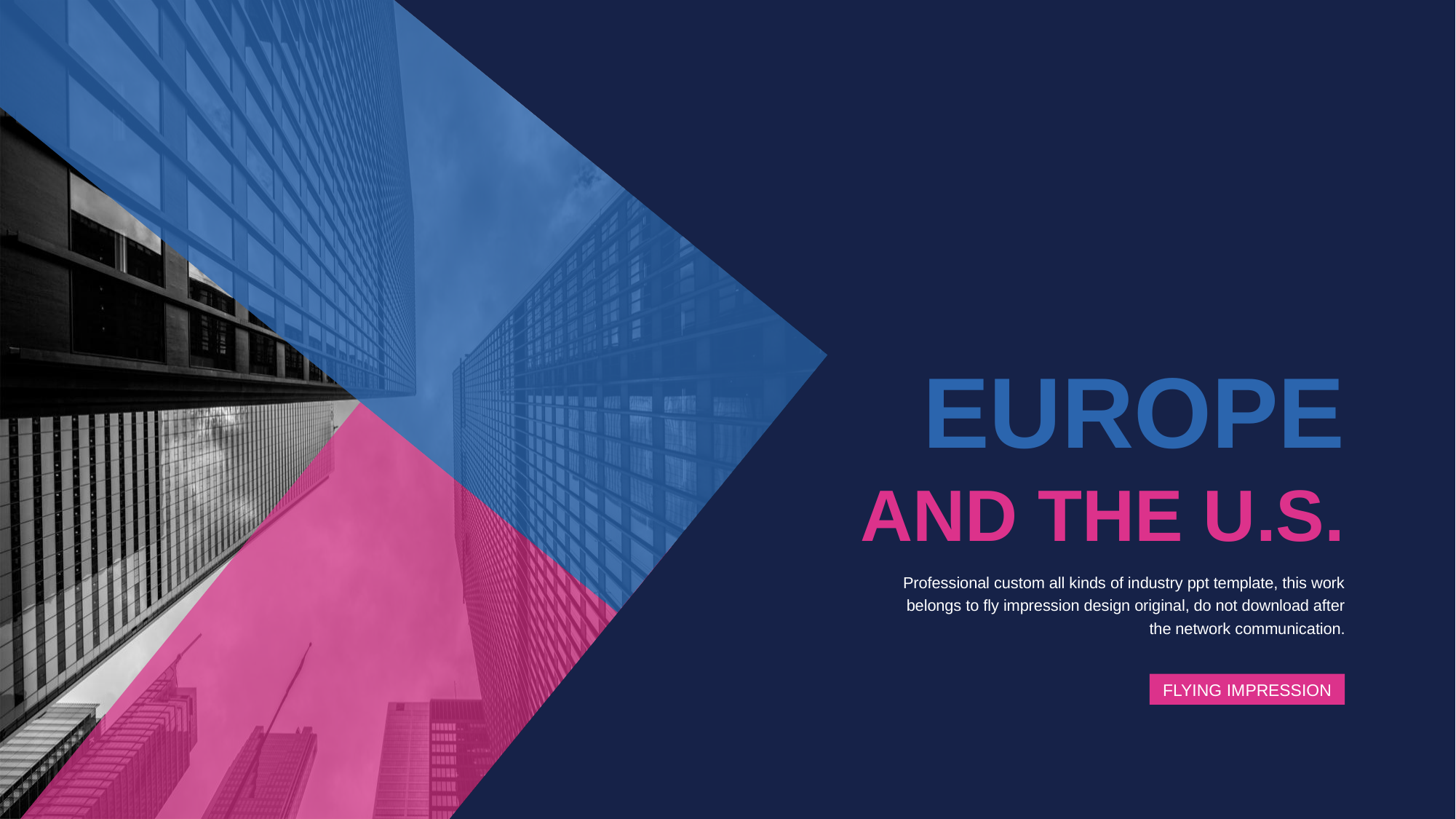

EUROPE
 AND THE U.S.

Professional custom all kinds of industry ppt template, this work belongs to fly impression design original, do not download after the network communication.
FLYING IMPRESSION